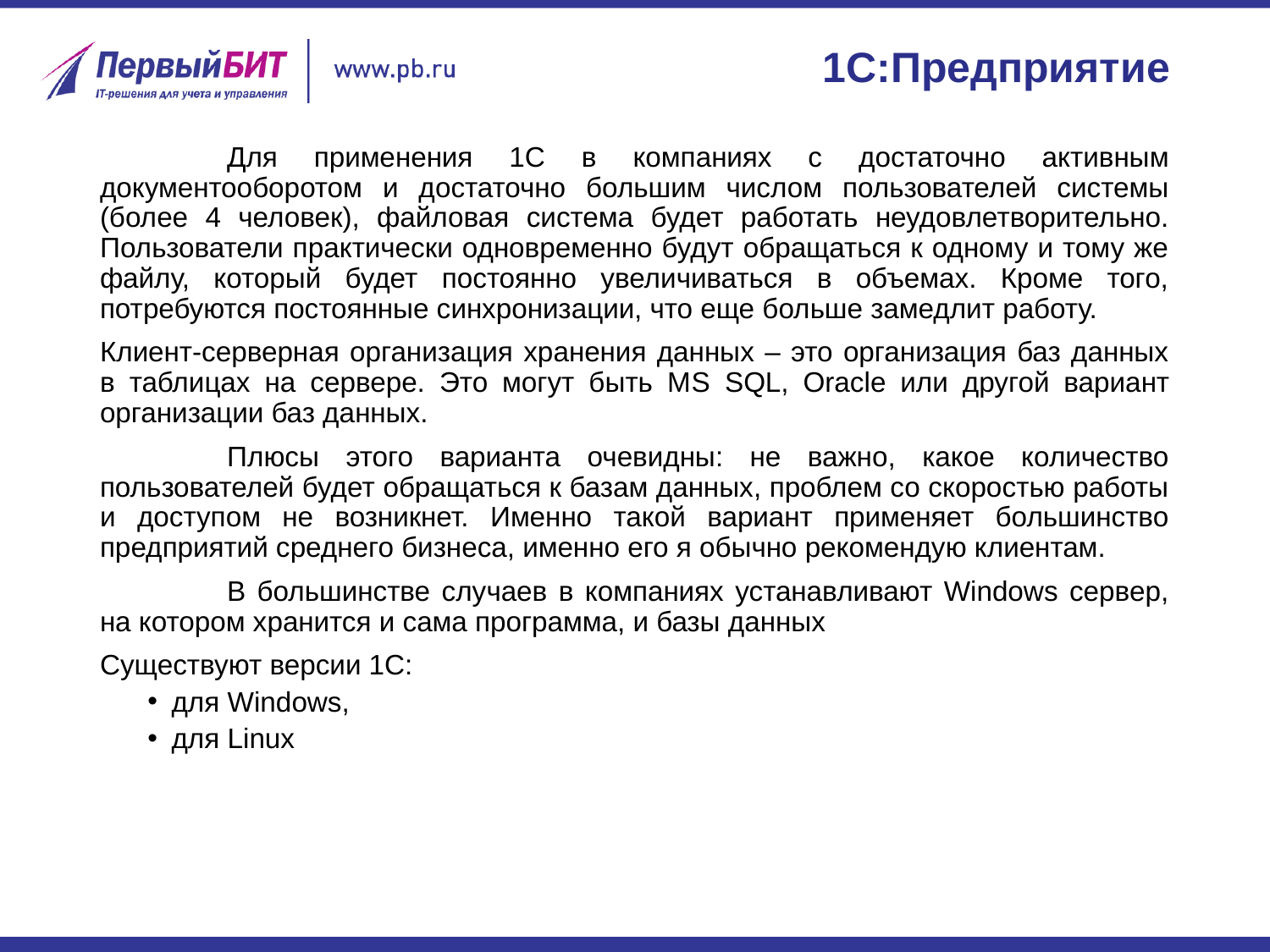

# 1С:Предприятие
	Для применения 1С в компаниях с достаточно активным документооборотом и достаточно большим числом пользователей системы (более 4 человек), файловая система будет работать неудовлетворительно. Пользователи практически одновременно будут обращаться к одному и тому же файлу, который будет постоянно увеличиваться в объемах. Кроме того, потребуются постоянные синхронизации, что еще больше замедлит работу.
Клиент-серверная организация хранения данных – это организация баз данных в таблицах на сервере. Это могут быть MS SQL, Oracle или другой вариант организации баз данных.
	Плюсы этого варианта очевидны: не важно, какое количество пользователей будет обращаться к базам данных, проблем со скоростью работы и доступом не возникнет. Именно такой вариант применяет большинство предприятий среднего бизнеса, именно его я обычно рекомендую клиентам.
	В большинстве случаев в компаниях устанавливают Windows сервер, на котором хранится и сама программа, и базы данных
Существуют версии 1С:
для Windows,
для Linux